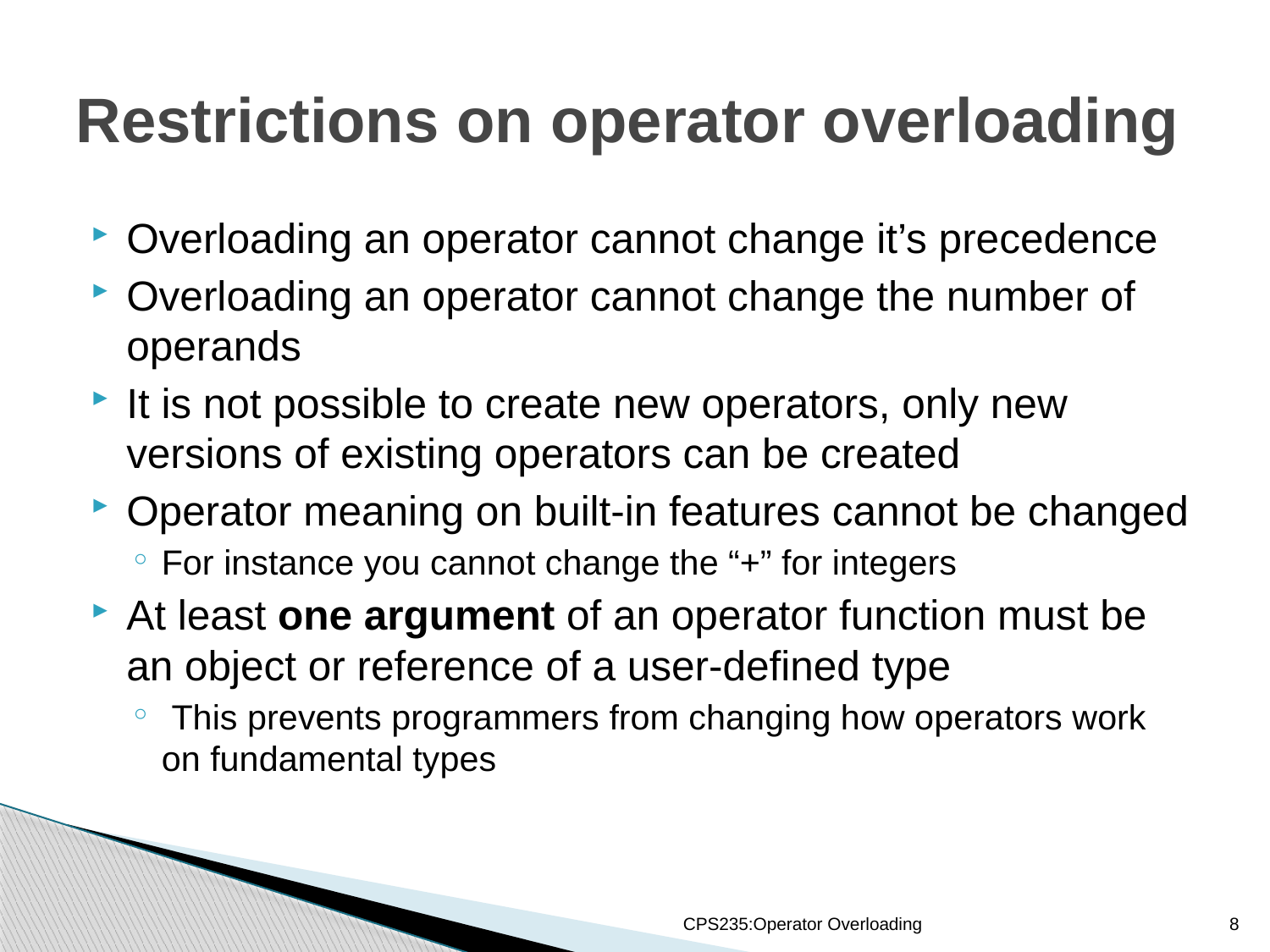

# Restrictions on operator overloading
Overloading an operator cannot change it’s precedence
Overloading an operator cannot change the number of operands
It is not possible to create new operators, only new versions of existing operators can be created
Operator meaning on built-in features cannot be changed
For instance you cannot change the “+” for integers
At least one argument of an operator function must be an object or reference of a user-defined type
 This prevents programmers from changing how operators work on fundamental types
CPS235:Operator Overloading
8